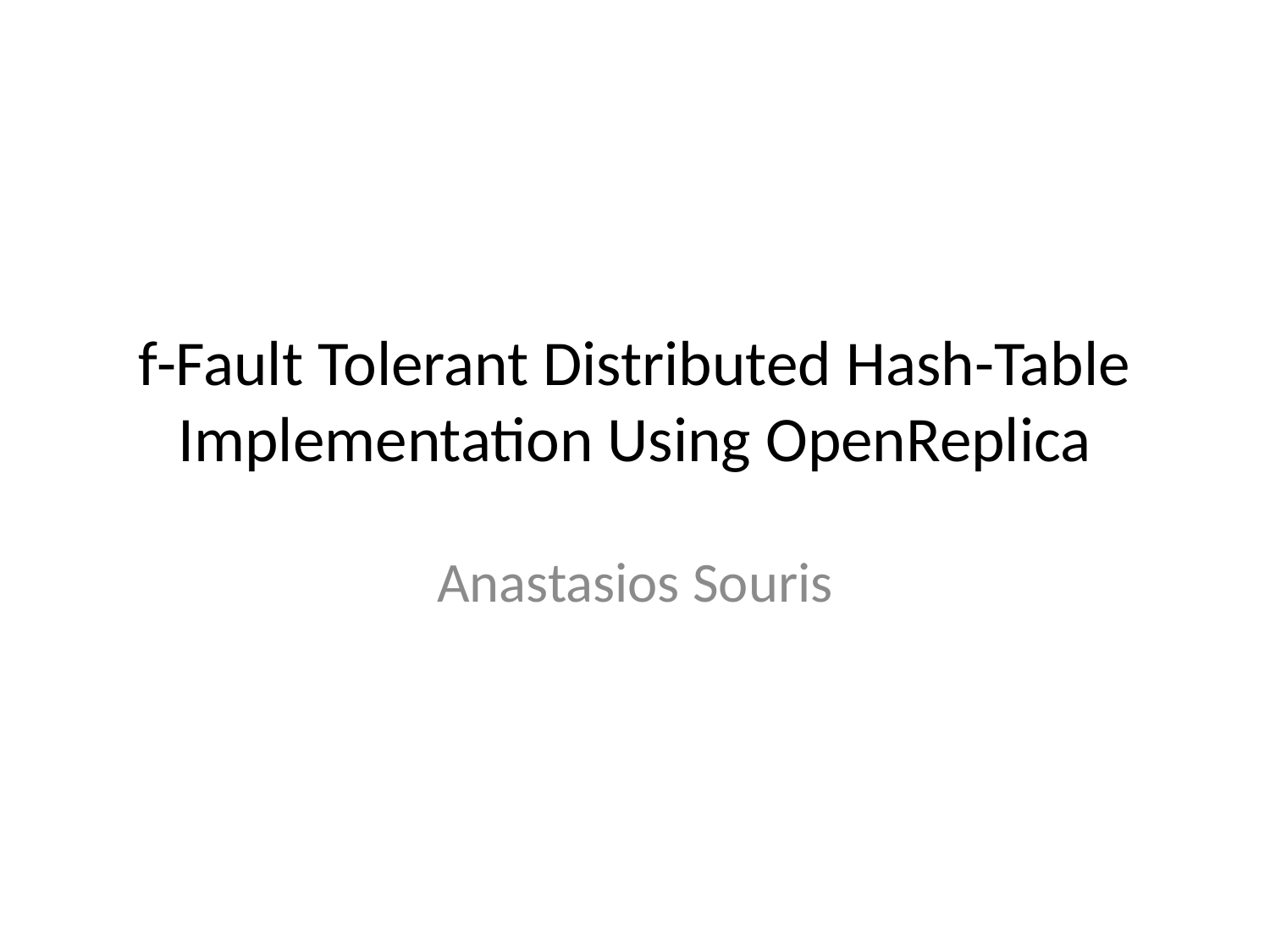

# f-Fault Tolerant Distributed Hash-Table Implementation Using OpenReplica
Anastasios Souris